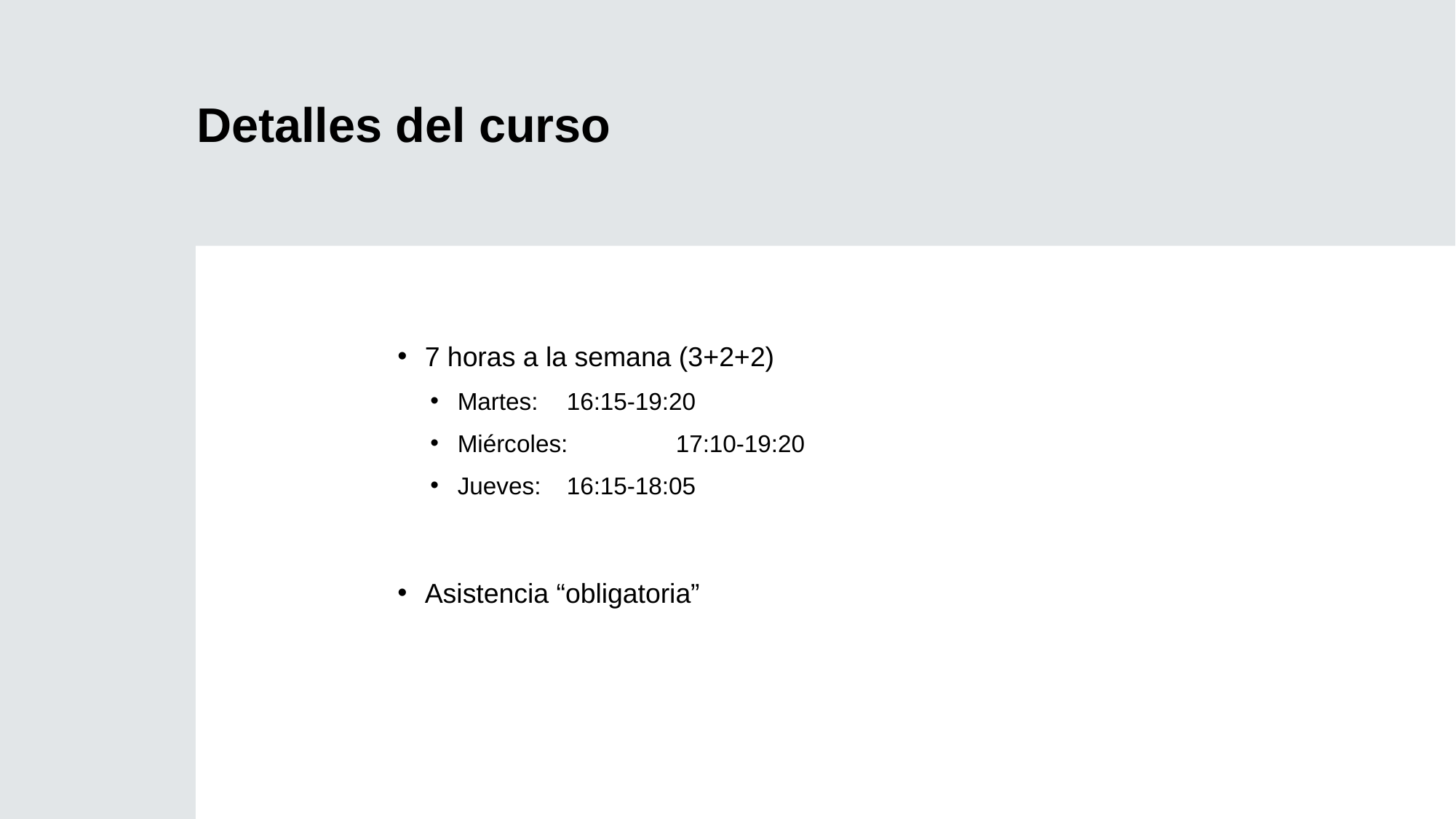

# Detalles del curso
7 horas a la semana (3+2+2)
Martes:	16:15-19:20
Miércoles:	17:10-19:20
Jueves:	16:15-18:05

Asistencia “obligatoria”